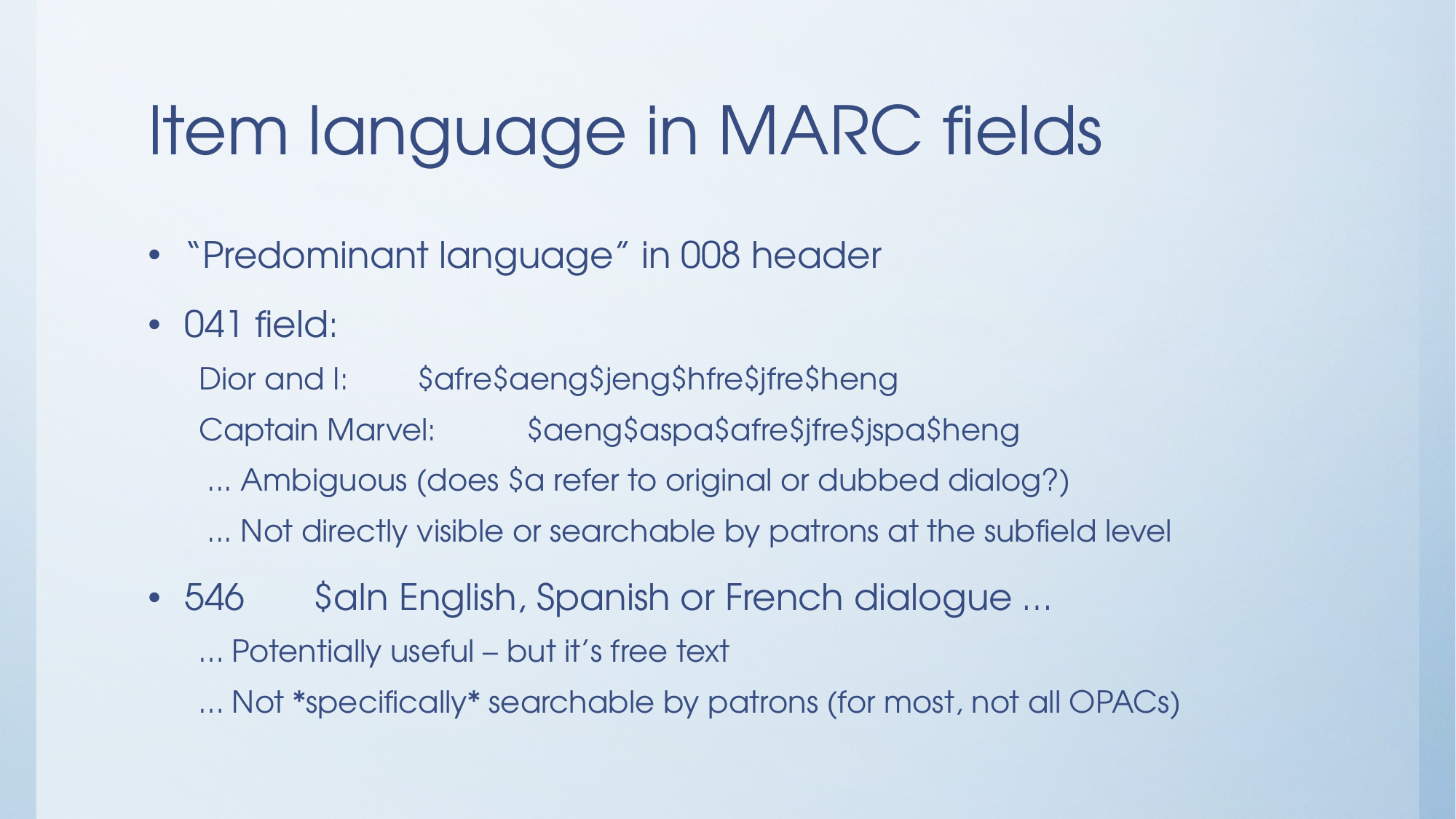

# Item language in MARC fields
“Predominant language” in 008 header
041 field:
Dior and I:	$afre$aeng$jeng$hfre$jfre$heng
Captain Marvel:	$aeng$aspa$afre$jfre$jspa$heng
 ... Ambiguous (does $a refer to original or dubbed dialog?)
 ... Not directly visible or searchable by patrons at the subfield level
546	  $aIn English, Spanish or French dialogue …
… Potentially useful – but it’s free text
… Not *specifically* searchable by patrons (for most, not all OPACs)